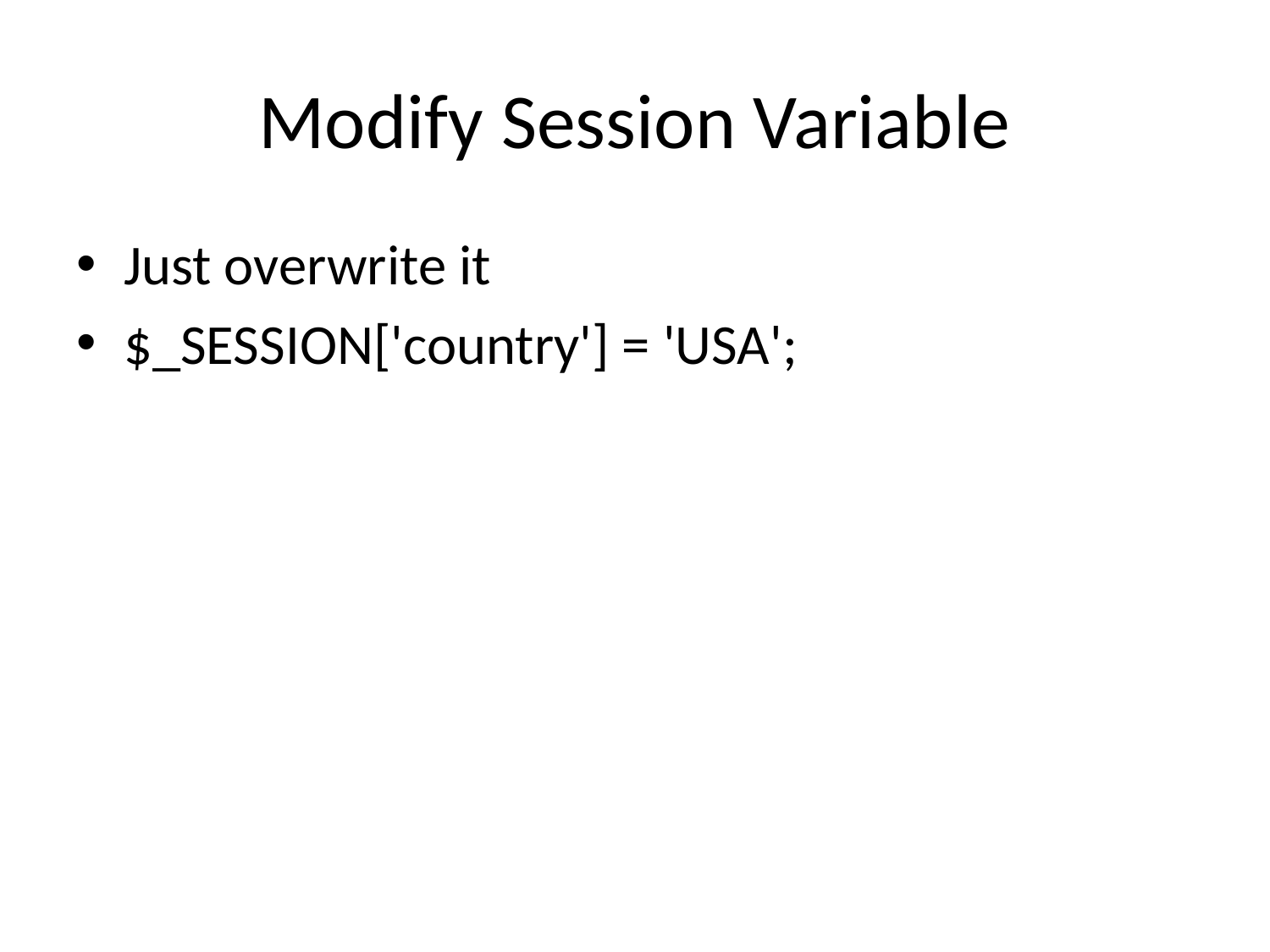

# Modify Session Variable
Just overwrite it
$_SESSION['country'] = 'USA';